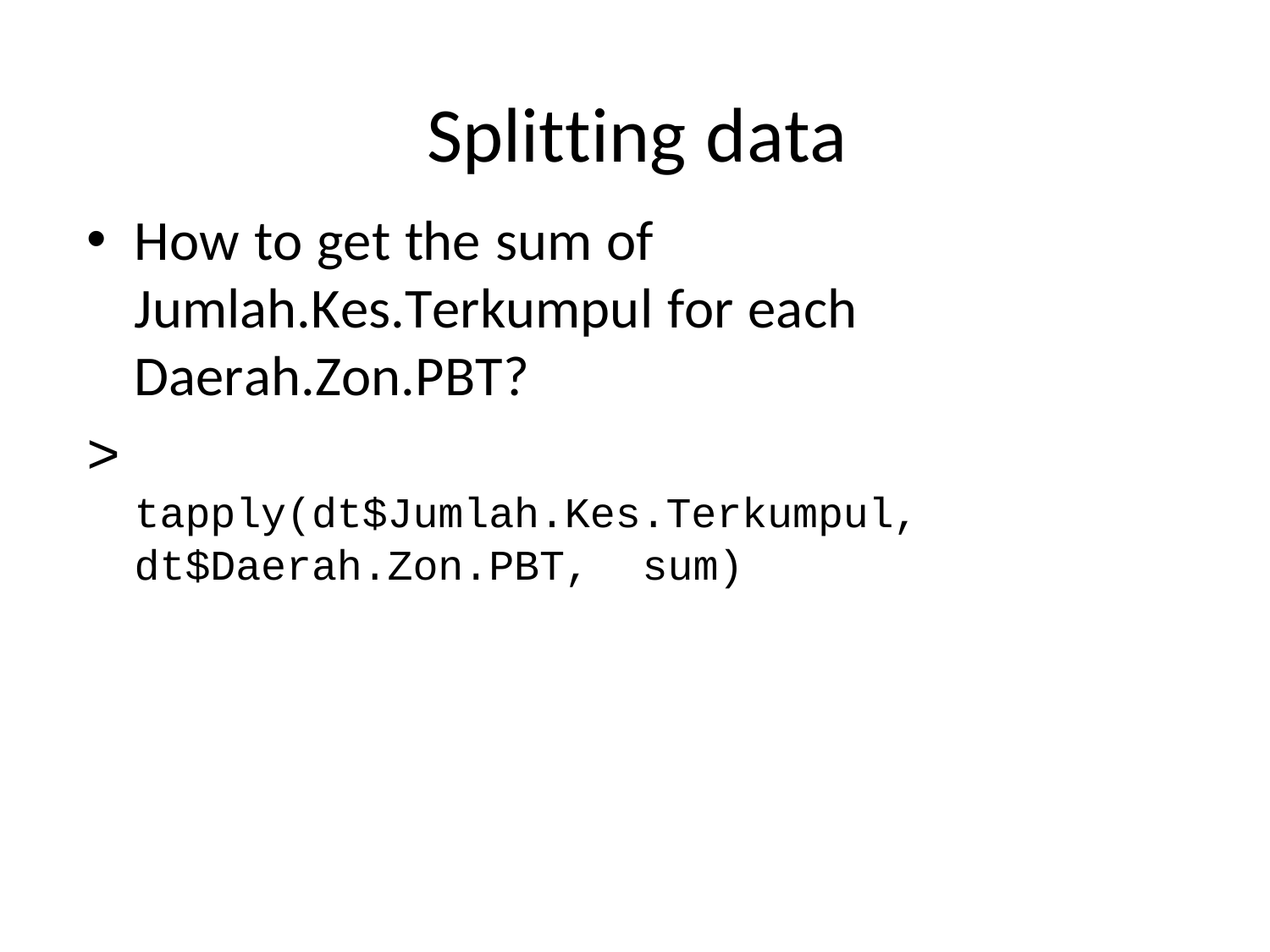

# Splitting data
How to get the sum of Jumlah.Kes.Terkumpul for each Daerah.Zon.PBT?
>		tapply(dt$Jumlah.Kes.Terkumpul, dt$Daerah.Zon.PBT,	sum)